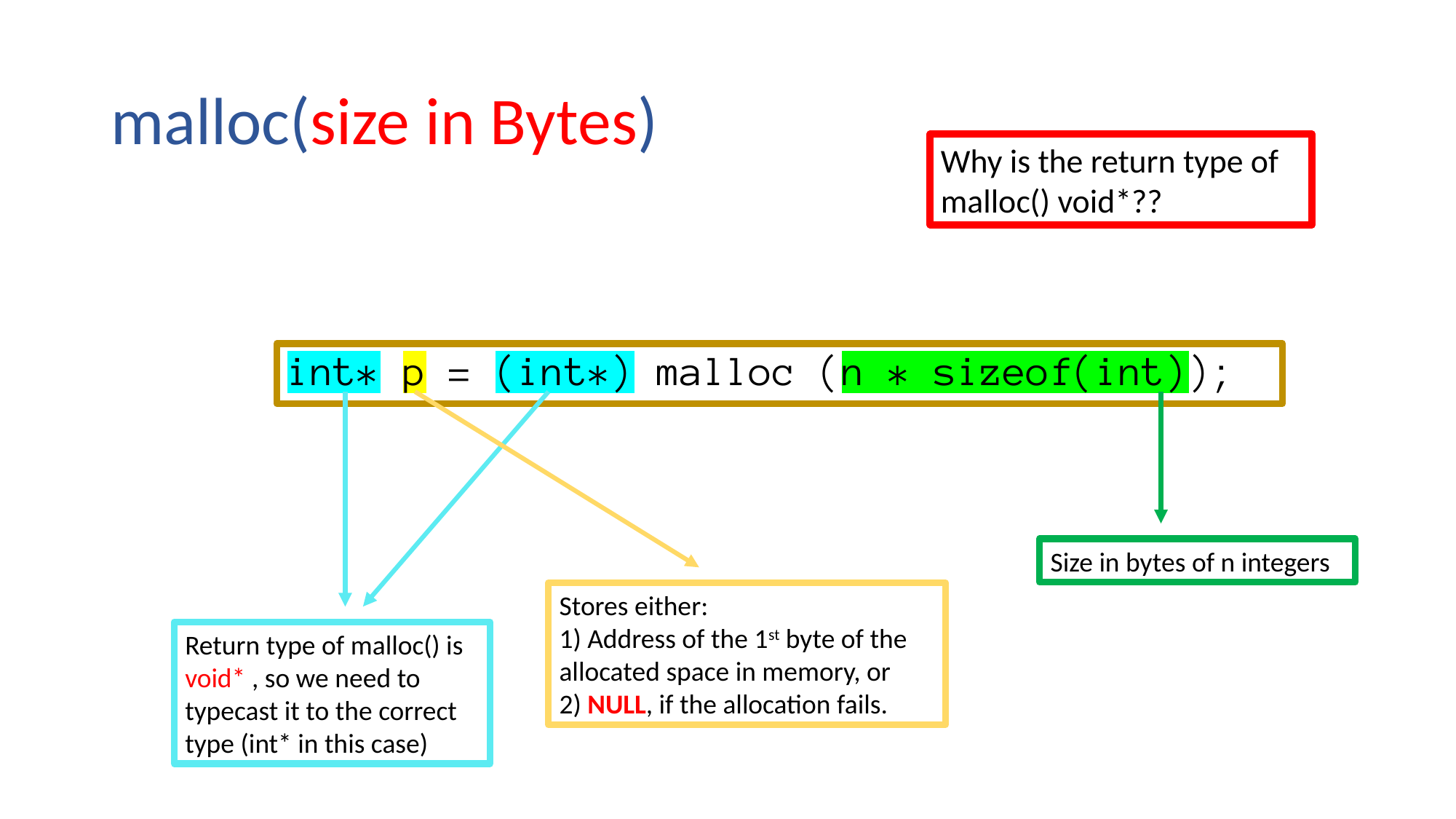

# malloc(size in Bytes)
Why is the return type of malloc() void*??
int* p = (int*) malloc (n * sizeof(int));
Return type of malloc() is void* , so we need to typecast it to the correct type (int* in this case)
Stores either:
1) Address of the 1st byte of the allocated space in memory, or
2) NULL, if the allocation fails.
Size in bytes of n integers